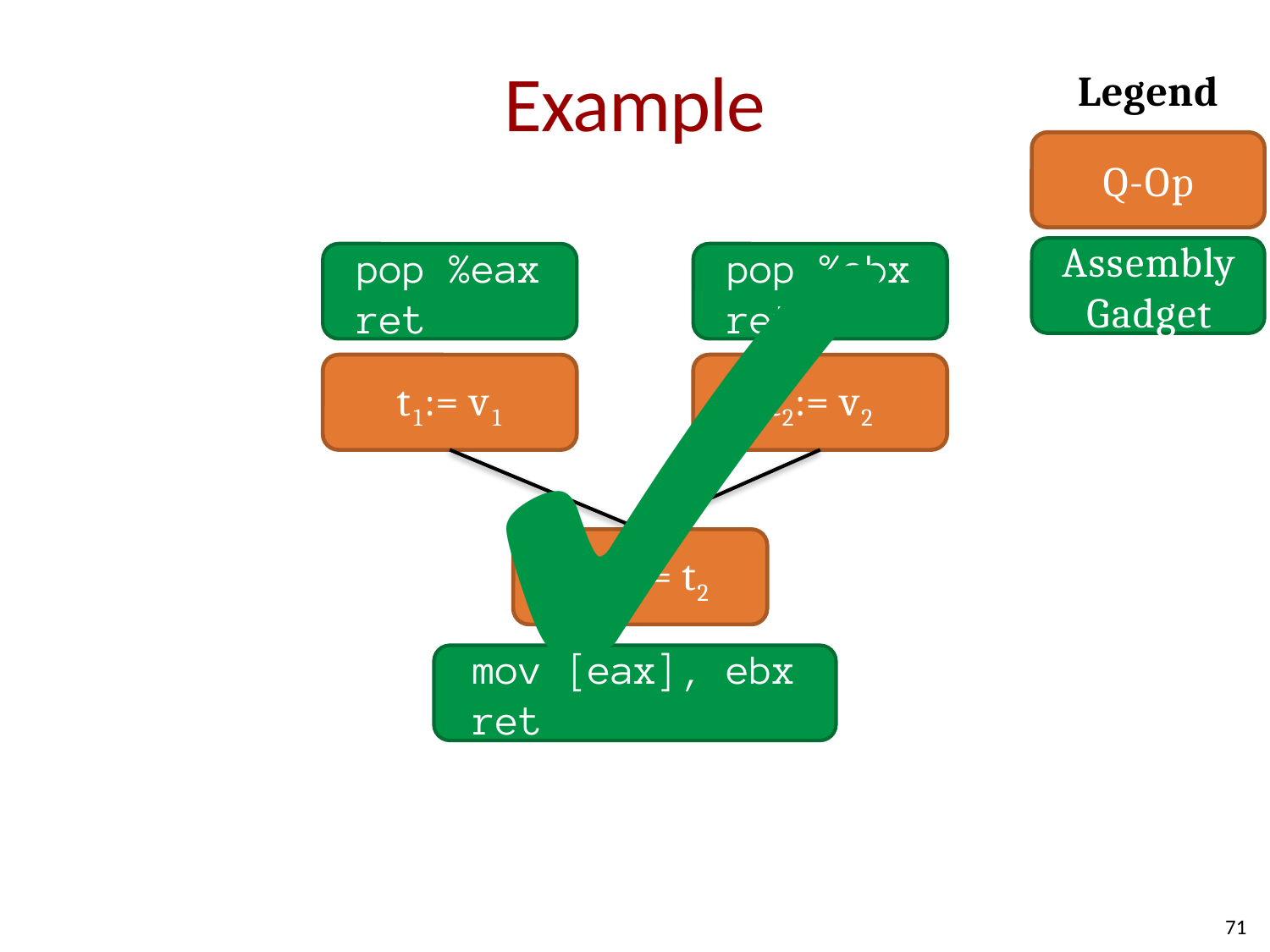

✓
# Example
Legend
Q-Op
Assembly Gadget
pop %eax
ret
pop %ebx
ret
t1:= v1
t2:= v2
[t1] := t2
mov [eax], ebx
ret
71